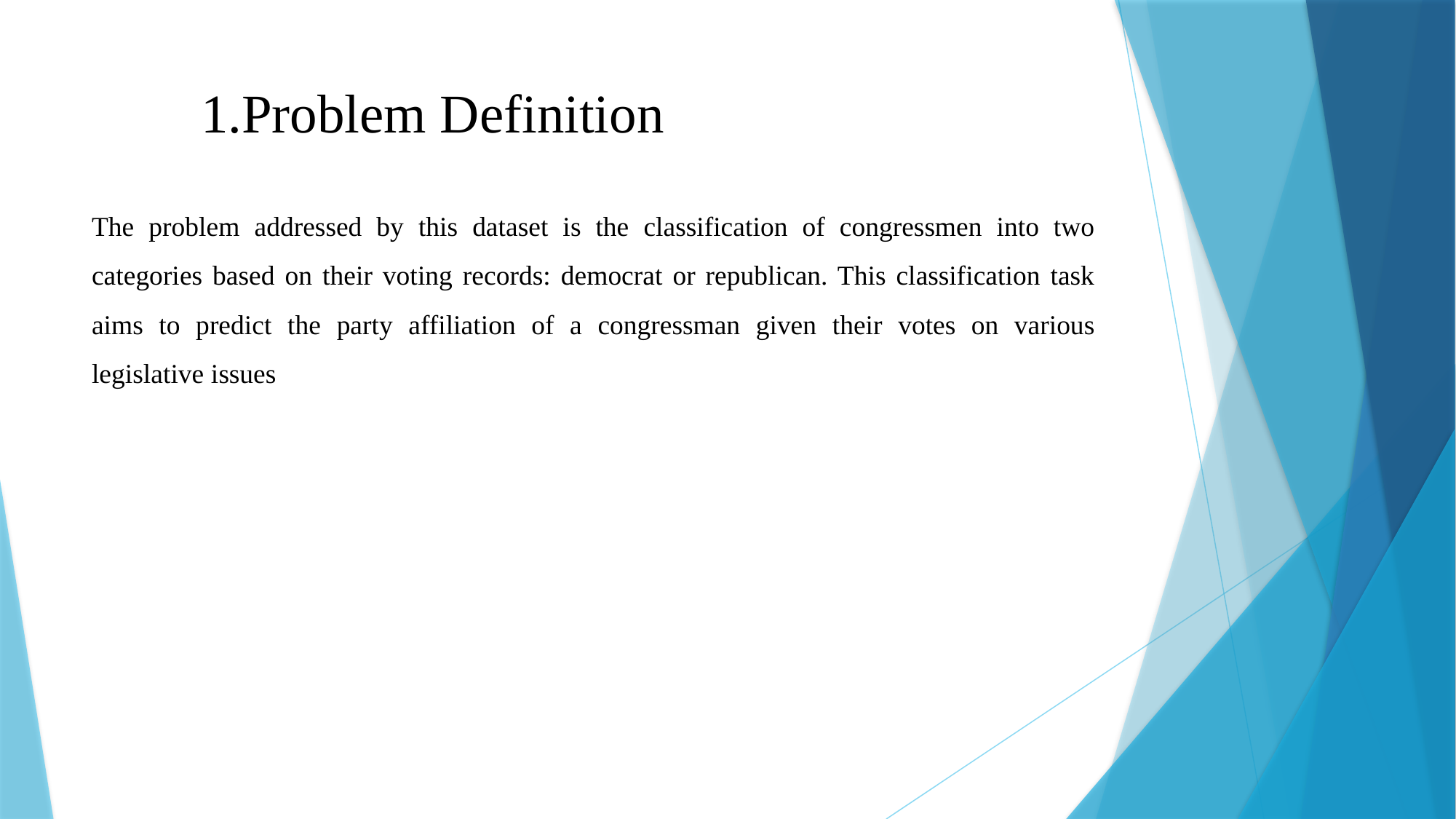

# 1.Problem Definition
The problem addressed by this dataset is the classification of congressmen into two categories based on their voting records: democrat or republican. This classification task aims to predict the party affiliation of a congressman given their votes on various legislative issues